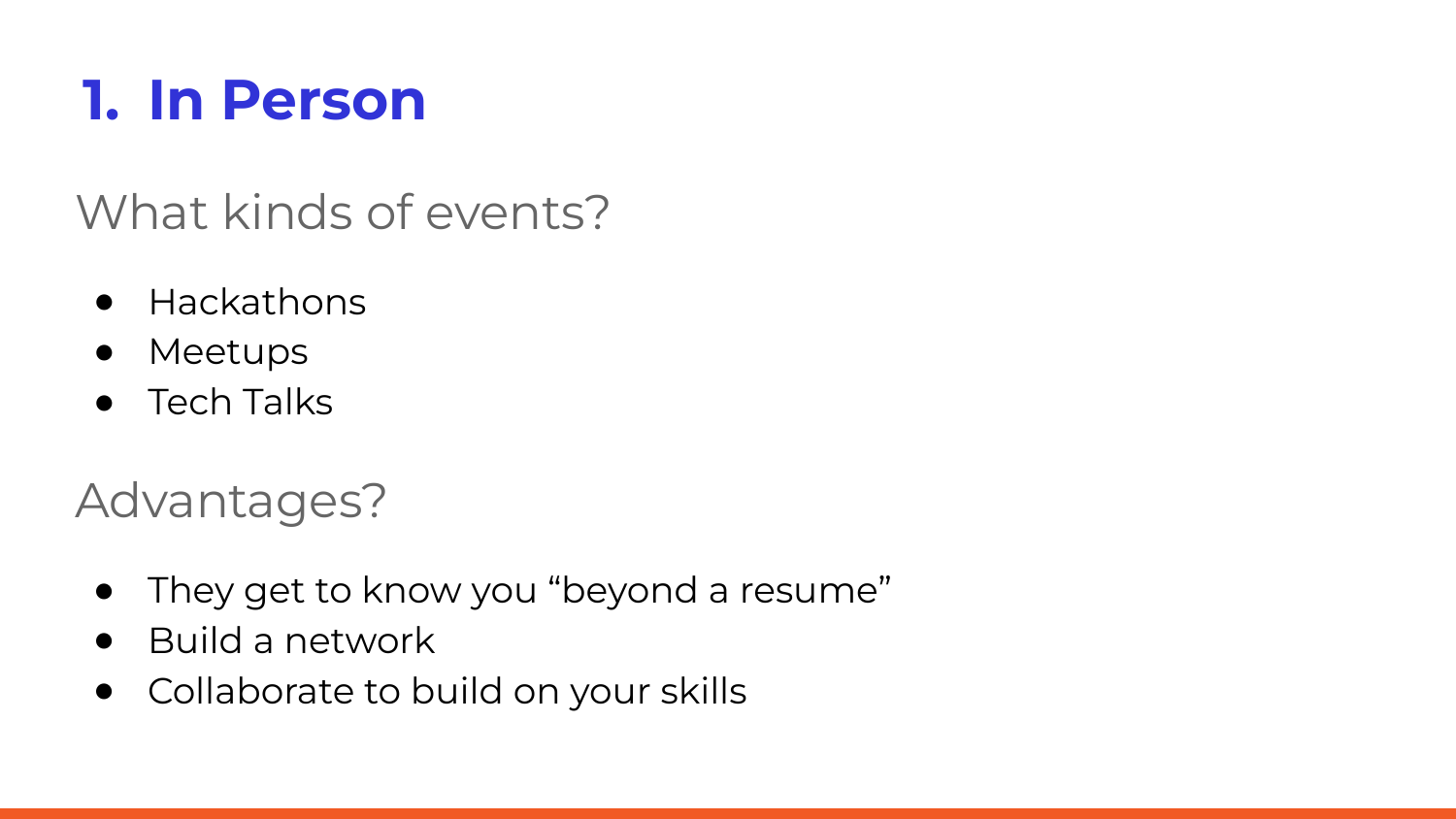

In Person
What kinds of events?
Hackathons
Meetups
Tech Talks

Advantages?
They get to know you “beyond a resume”
Build a network
Collaborate to build on your skills